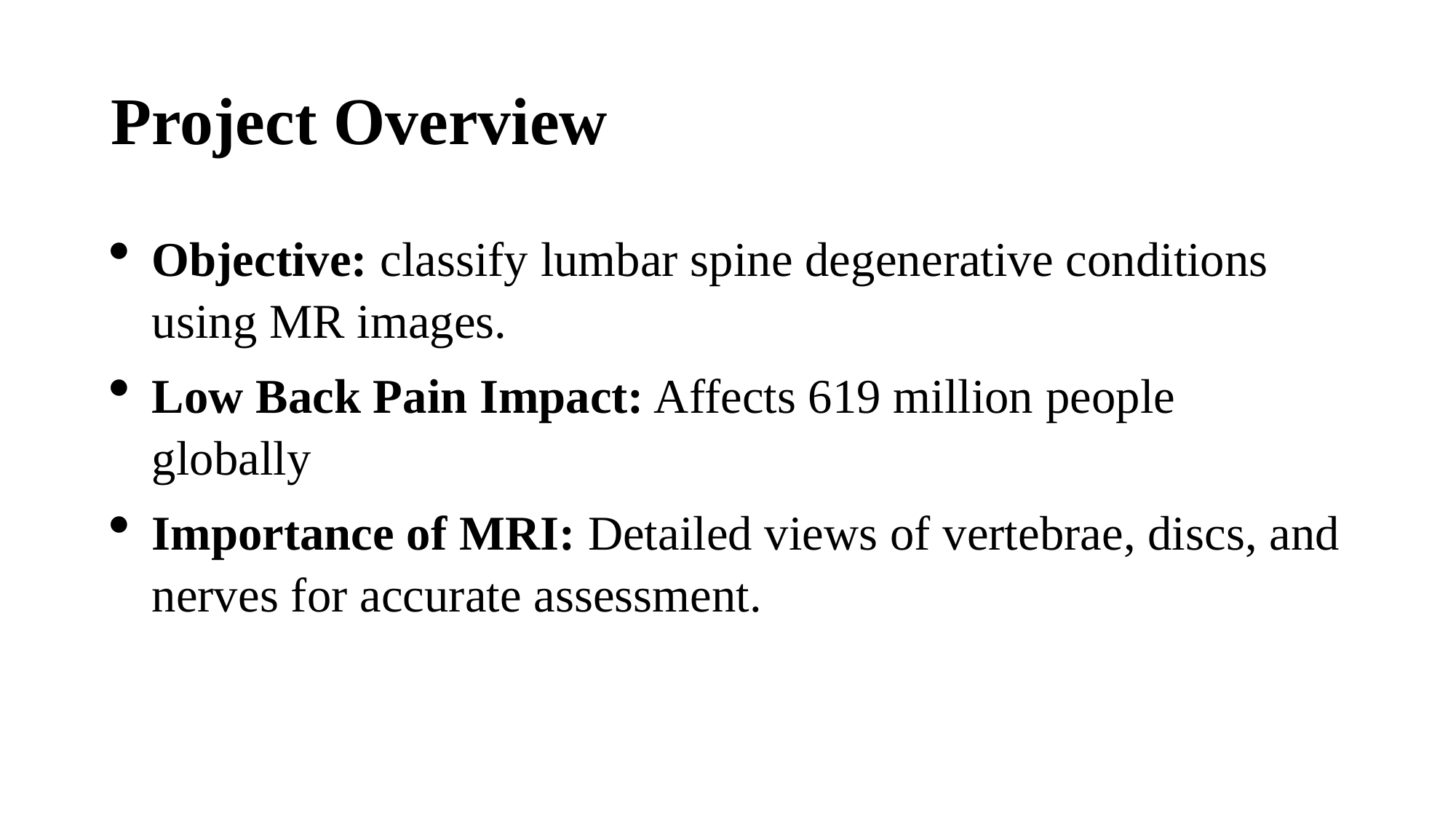

# Project Overview
Objective: classify lumbar spine degenerative conditions using MR images.
Low Back Pain Impact: Affects 619 million people globally
Importance of MRI: Detailed views of vertebrae, discs, and nerves for accurate assessment.